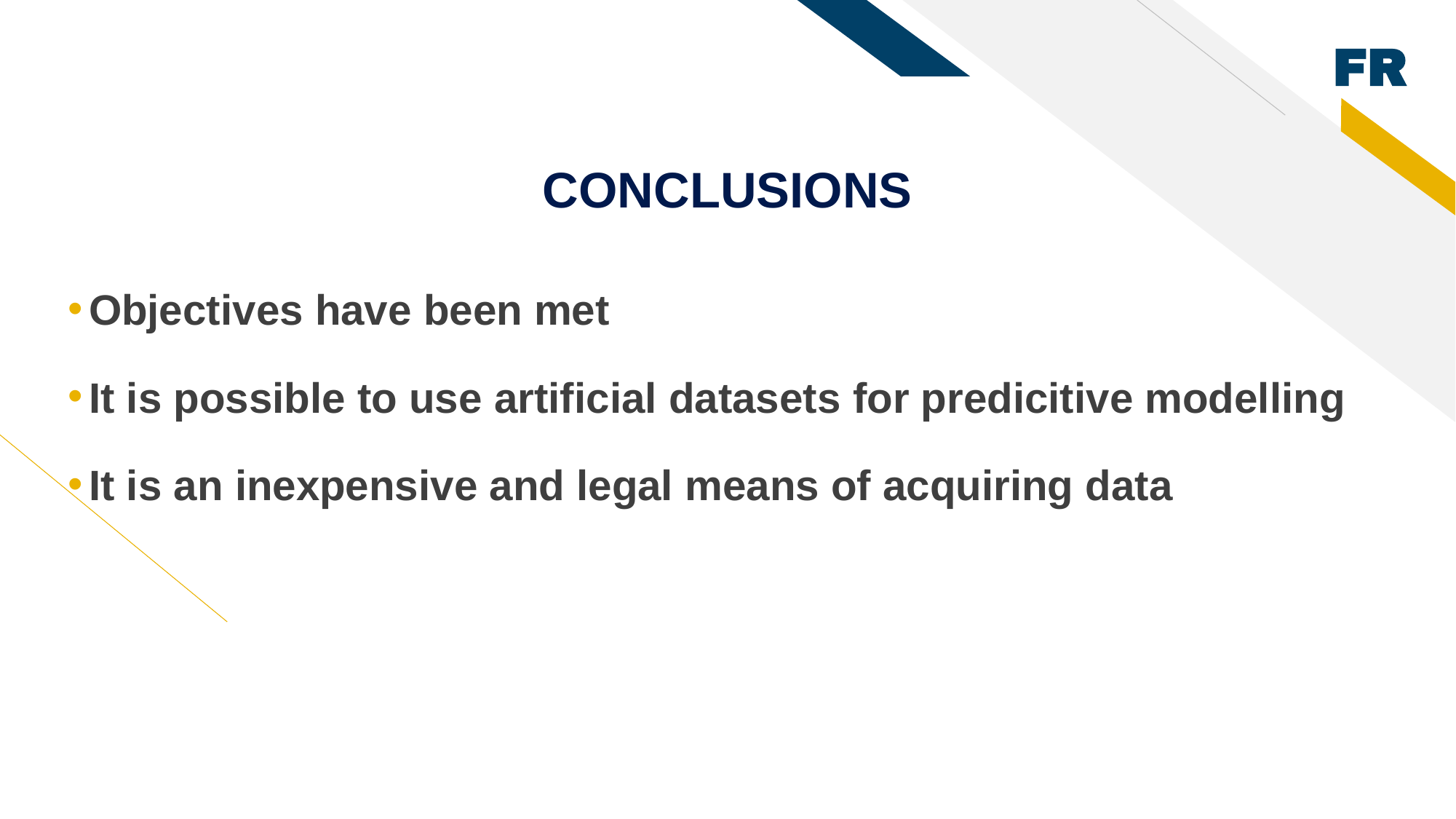

# CONCLUSIONS
Objectives have been met
It is possible to use artificial datasets for predicitive modelling
It is an inexpensive and legal means of acquiring data